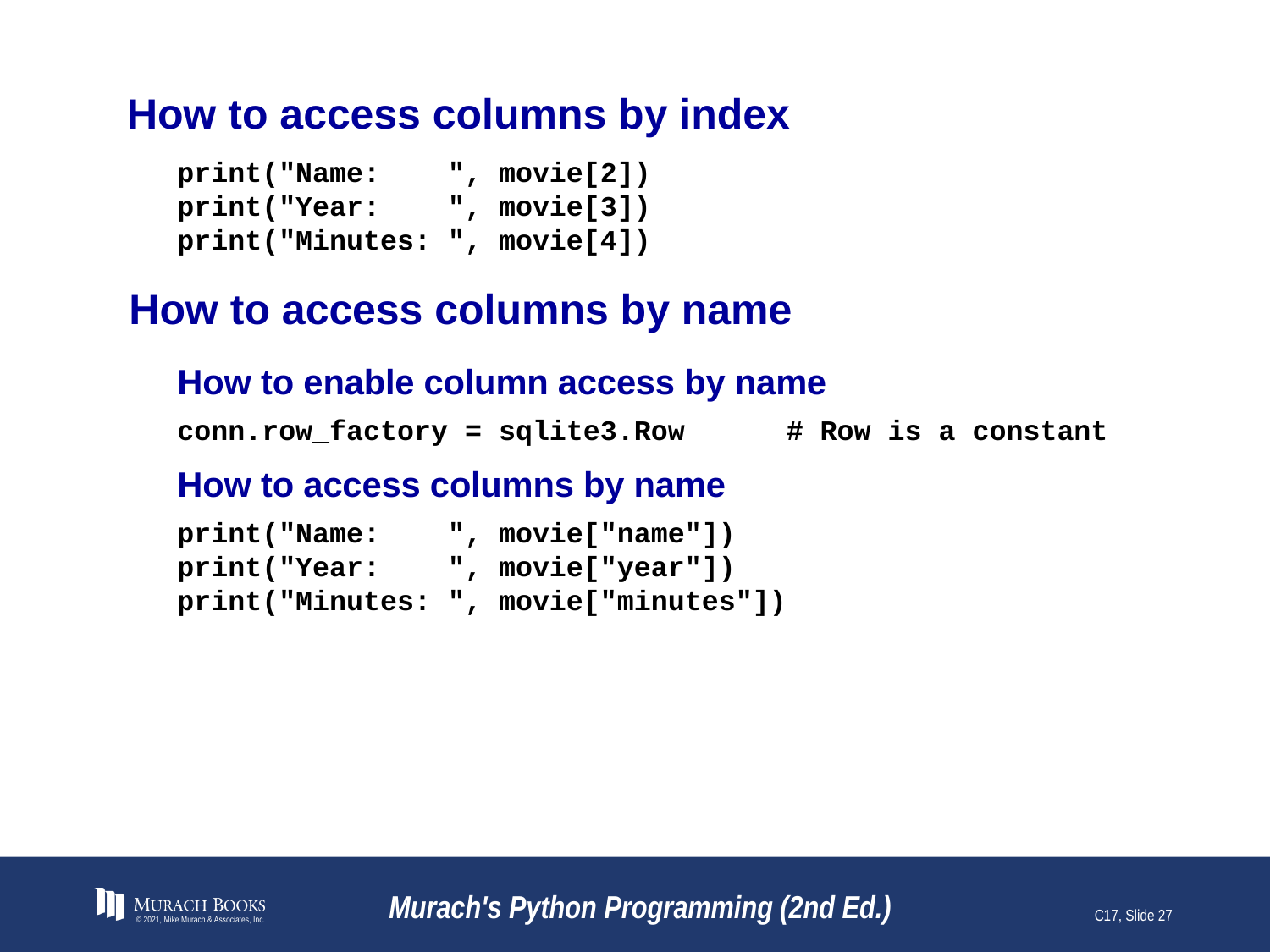

# How to access columns by index
print("Name:    ", movie[2])
print("Year:    ", movie[3])
print("Minutes: ", movie[4])
How to access columns by name
How to enable column access by name
conn.row_factory = sqlite3.Row      # Row is a constant
How to access columns by name
print("Name:    ", movie["name"])
print("Year:    ", movie["year"])
print("Minutes: ", movie["minutes"])

© 2021, Mike Murach & Associates, Inc.
Murach's Python Programming (2nd Ed.)

C17, Slide 27